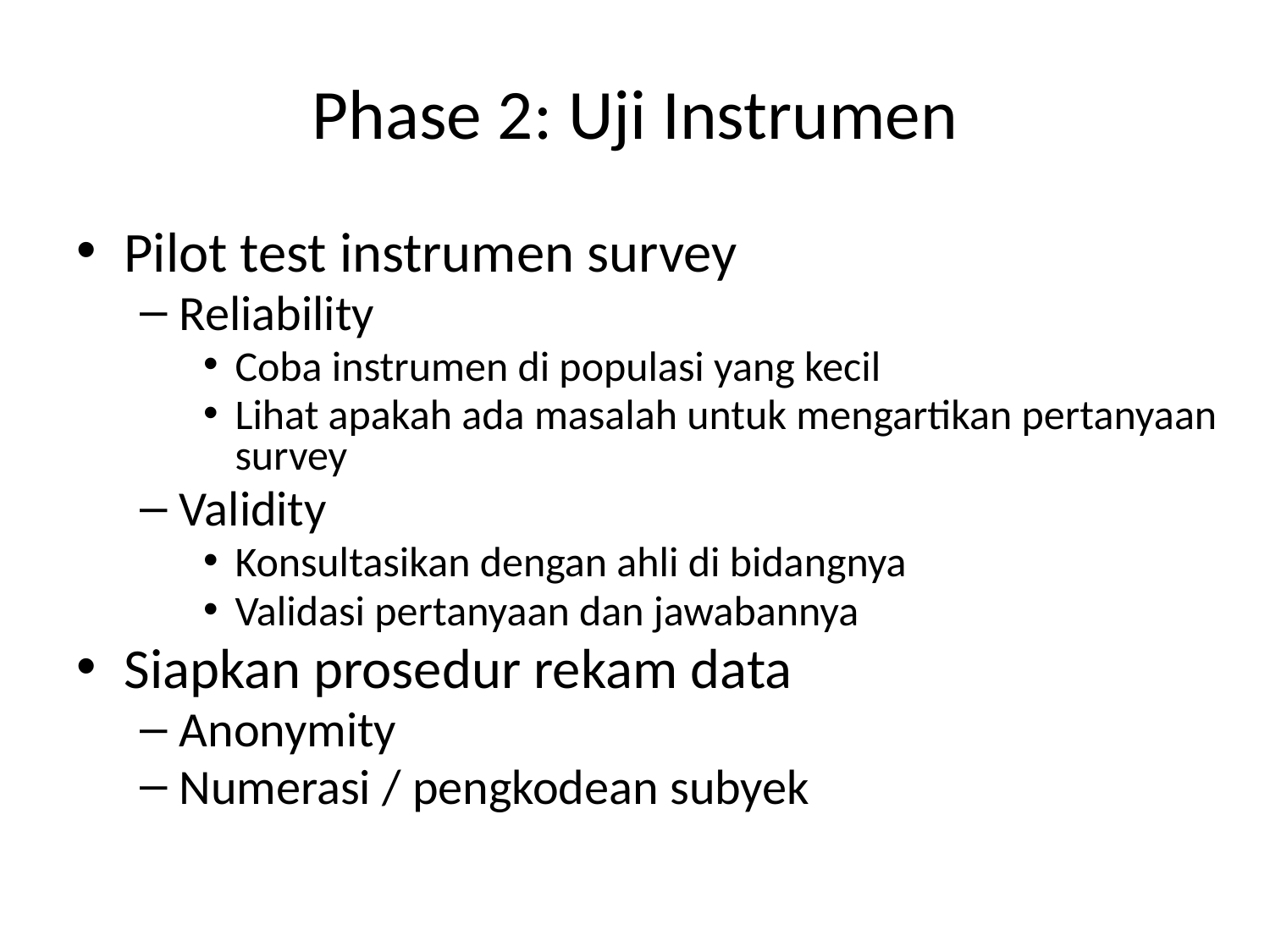

# Phase 2: Uji Instrumen
Pilot test instrumen survey
Reliability
Coba instrumen di populasi yang kecil
Lihat apakah ada masalah untuk mengartikan pertanyaan survey
Validity
Konsultasikan dengan ahli di bidangnya
Validasi pertanyaan dan jawabannya
Siapkan prosedur rekam data
Anonymity
Numerasi / pengkodean subyek